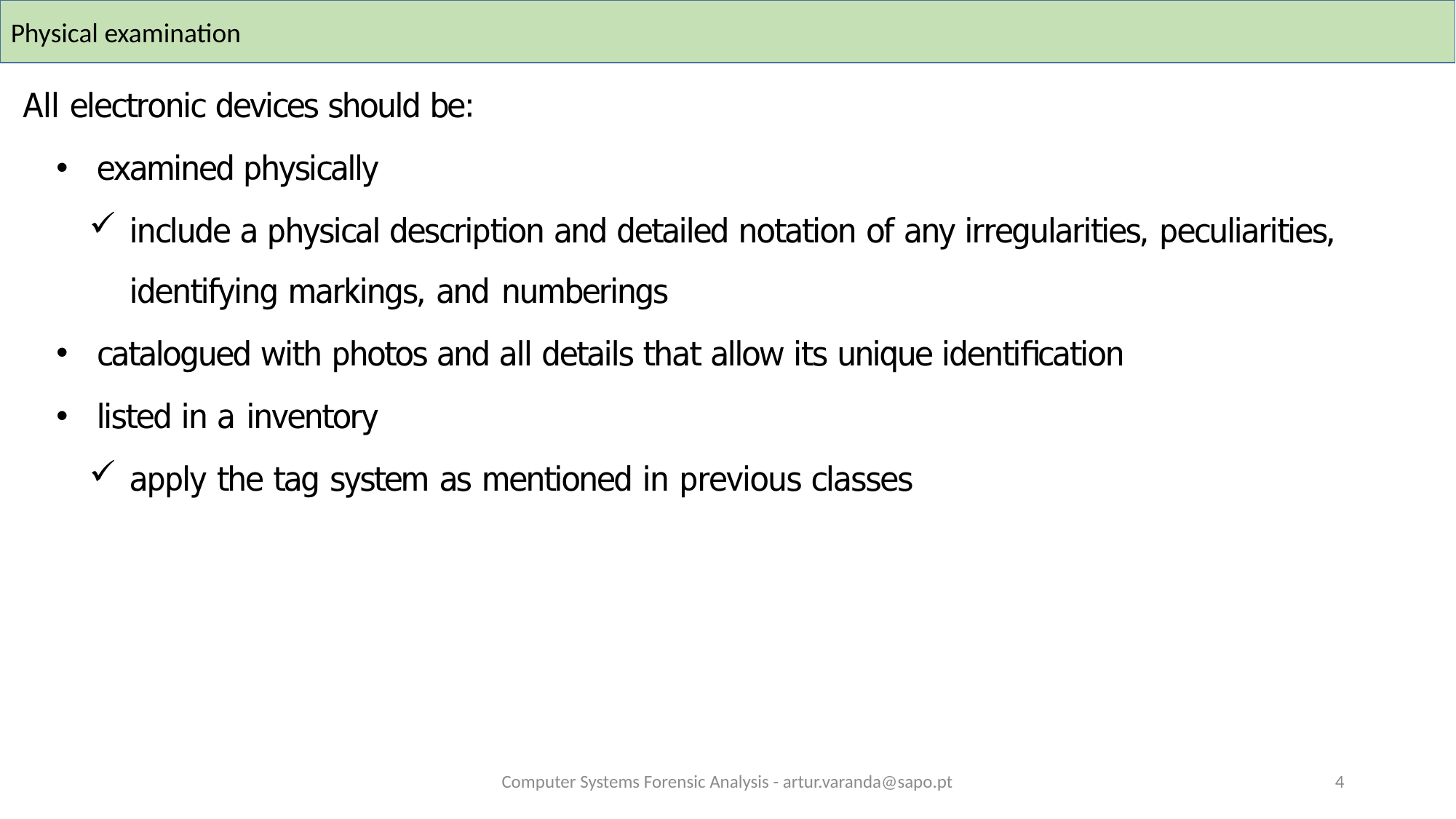

Physical examination
All electronic devices should be:
examined physically
include a physical description and detailed notation of any irregularities, peculiarities,  identifying markings, and numberings
catalogued with photos and all details that allow its unique identification
listed in a inventory
apply the tag system as mentioned in previous classes
Computer Systems Forensic Analysis - artur.varanda@sapo.pt
4